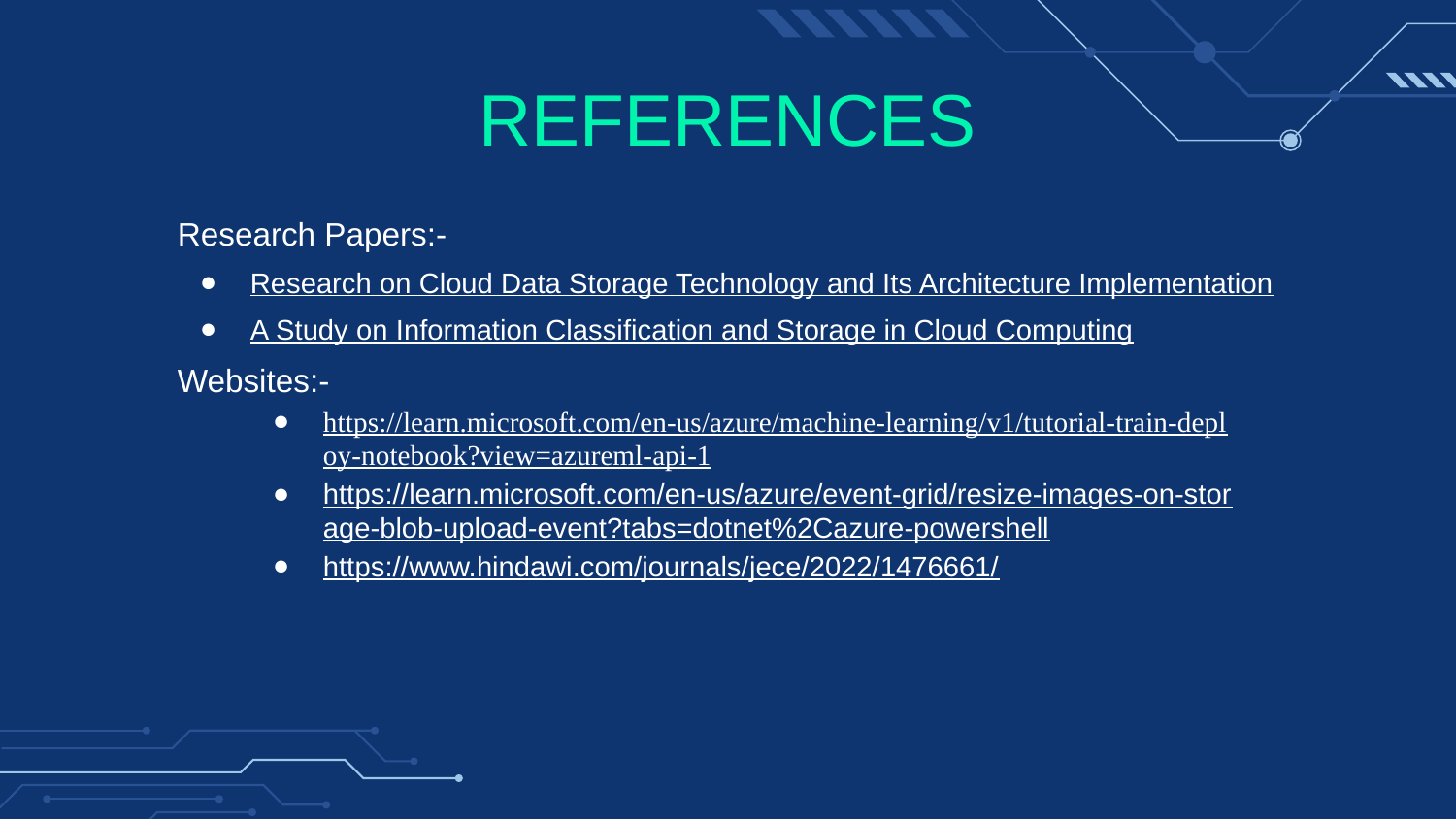

# REFERENCES

Research Papers:-
Research on Cloud Data Storage Technology and Its Architecture Implementation
A Study on Information Classification and Storage in Cloud Computing
Websites:-
https://learn.microsoft.com/en-us/azure/machine-learning/v1/tutorial-train-deploy-notebook?view=azureml-api-1
https://learn.microsoft.com/en-us/azure/event-grid/resize-images-on-storage-blob-upload-event?tabs=dotnet%2Cazure-powershell
https://www.hindawi.com/journals/jece/2022/1476661/